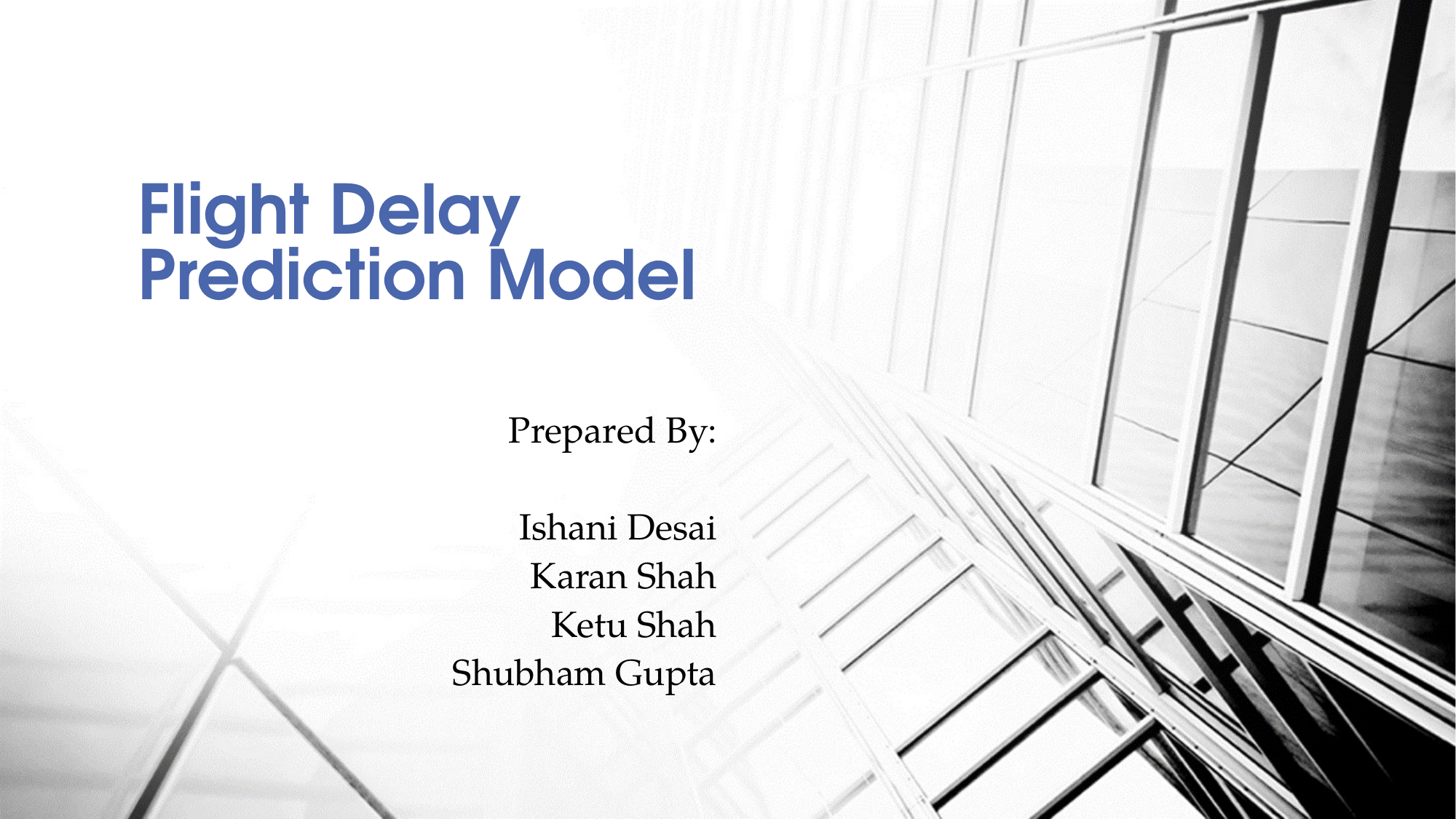

# Flight Delay Prediction Model
Prepared By:

Ishani Desai
Karan Shah
Ketu Shah
Shubham Gupta